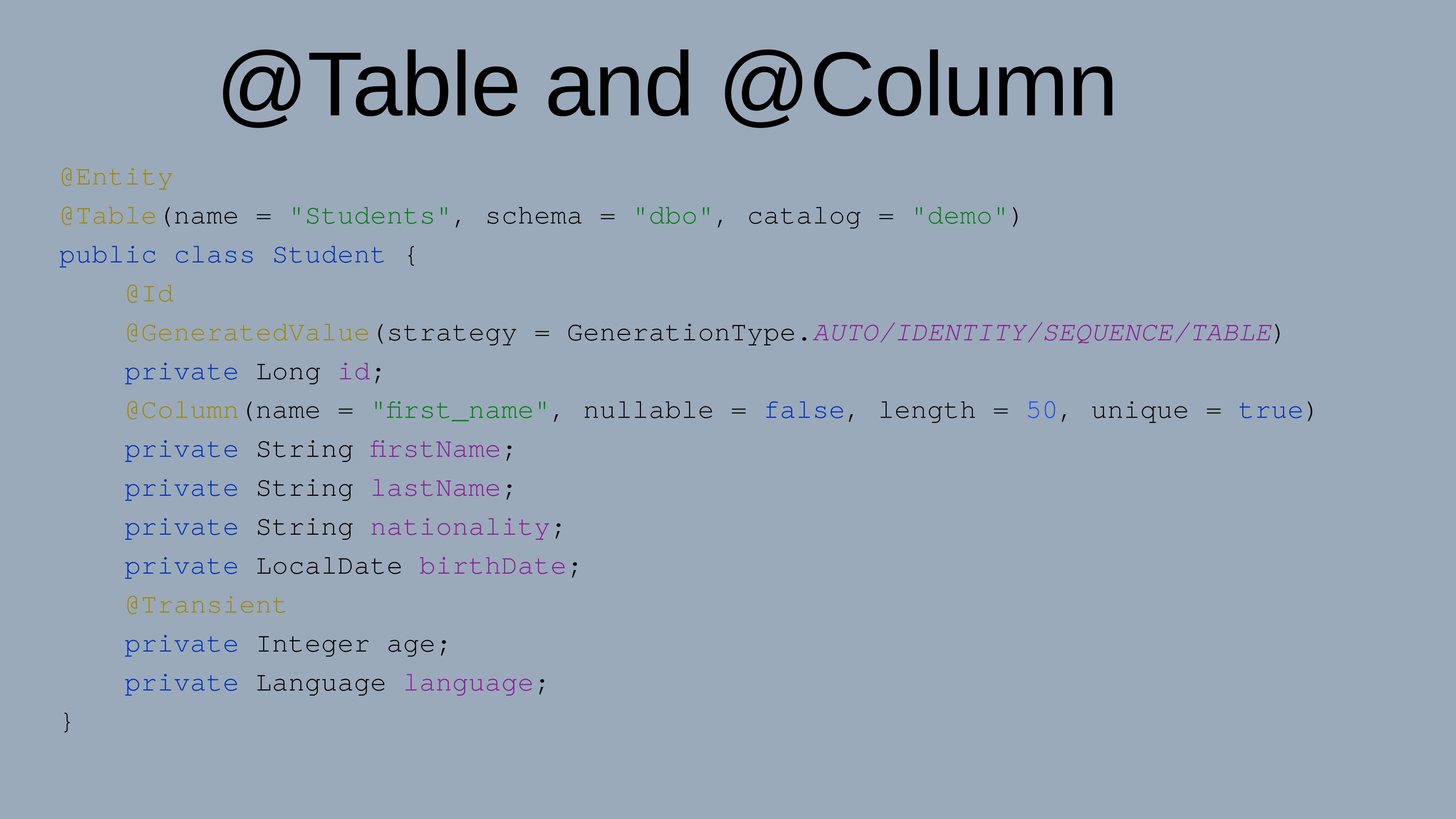

@Table and @Column
@Entity
@Table(name = "Students", schema = "dbo", catalog = "demo")
public class Student {
    @Id
    @GeneratedValue(strategy = GenerationType.AUTO/IDENTITY/SEQUENCE/TABLE)
    private Long id;
    @Column(name = "first_name", nullable = false, length = 50, unique = true)
    private String firstName;
    private String lastName;
    private String nationality;
    private LocalDate birthDate;
    @Transient
    private Integer age;
    private Language language;
}